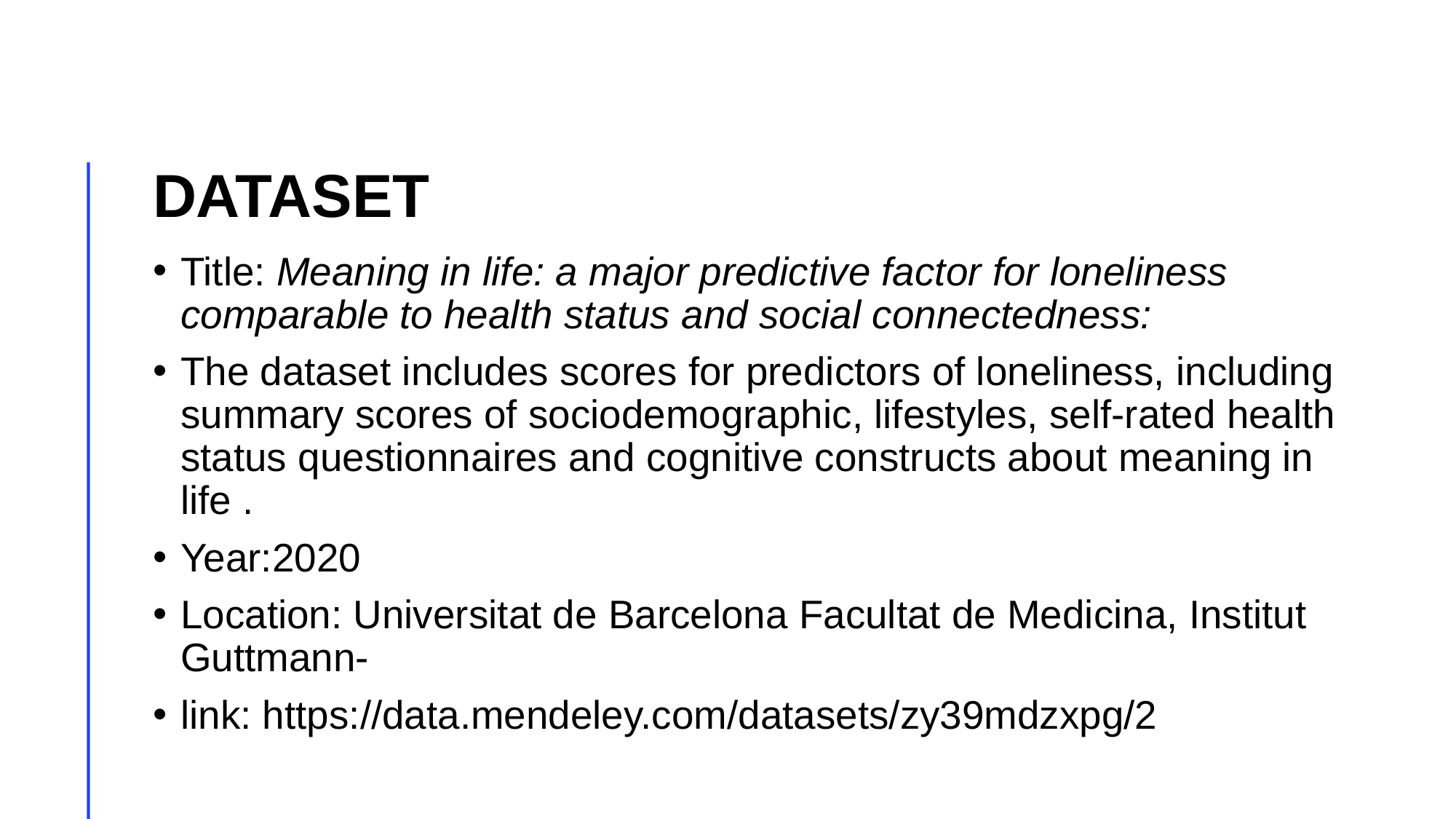

# Dataset
Title: Meaning in life: a major predictive factor for loneliness comparable to health status and social connectedness:
The dataset includes scores for predictors of loneliness, including summary scores of sociodemographic, lifestyles, self-rated health status questionnaires and cognitive constructs about meaning in life .
Year:2020
Location: Universitat de Barcelona Facultat de Medicina, Institut Guttmann-
link: https://data.mendeley.com/datasets/zy39mdzxpg/2